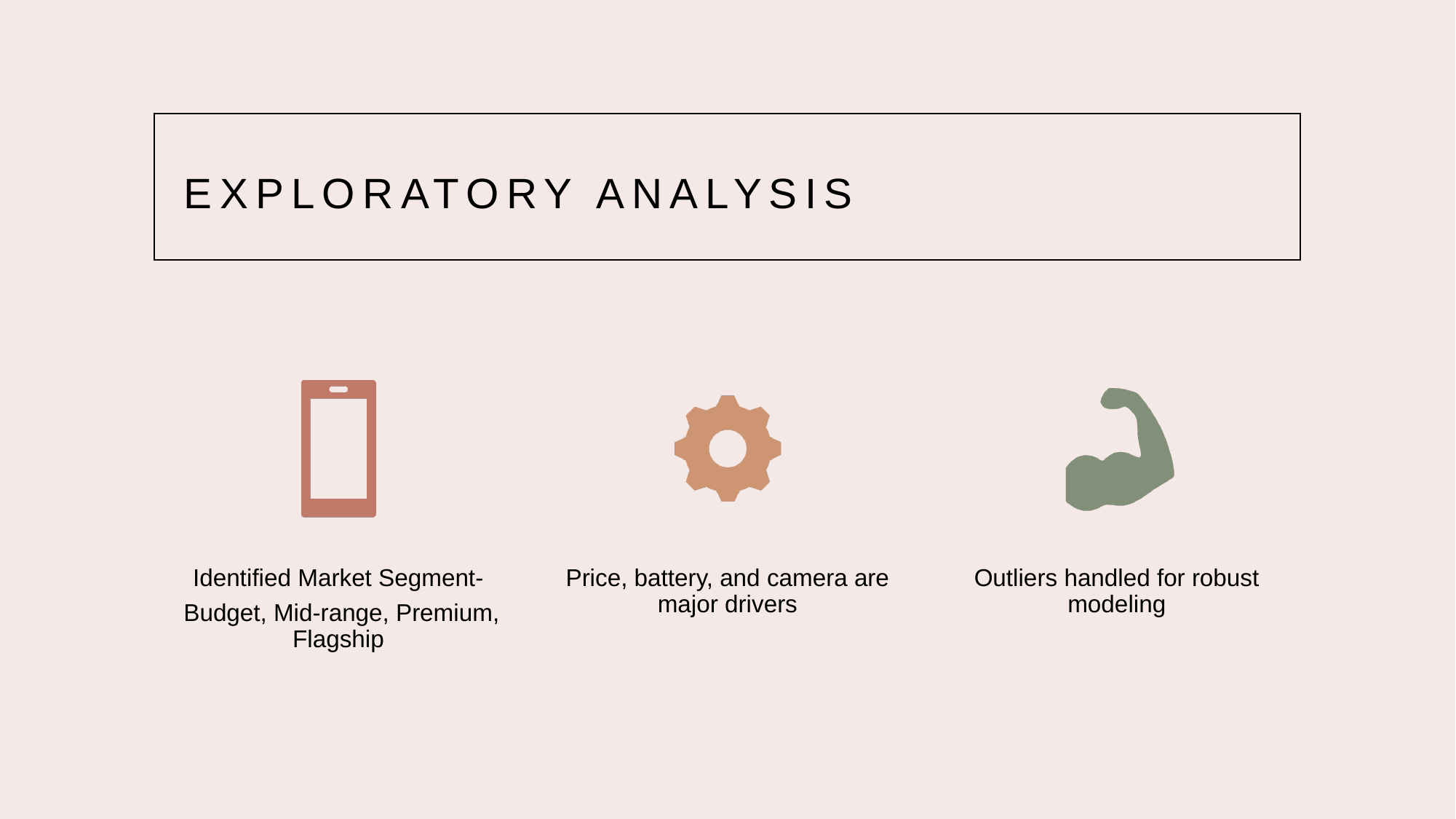

# Exploratory Analysis
Identified Market Segment-
 Budget, Mid-range, Premium, Flagship
Price, battery, and camera are major drivers
Outliers handled for robust modeling